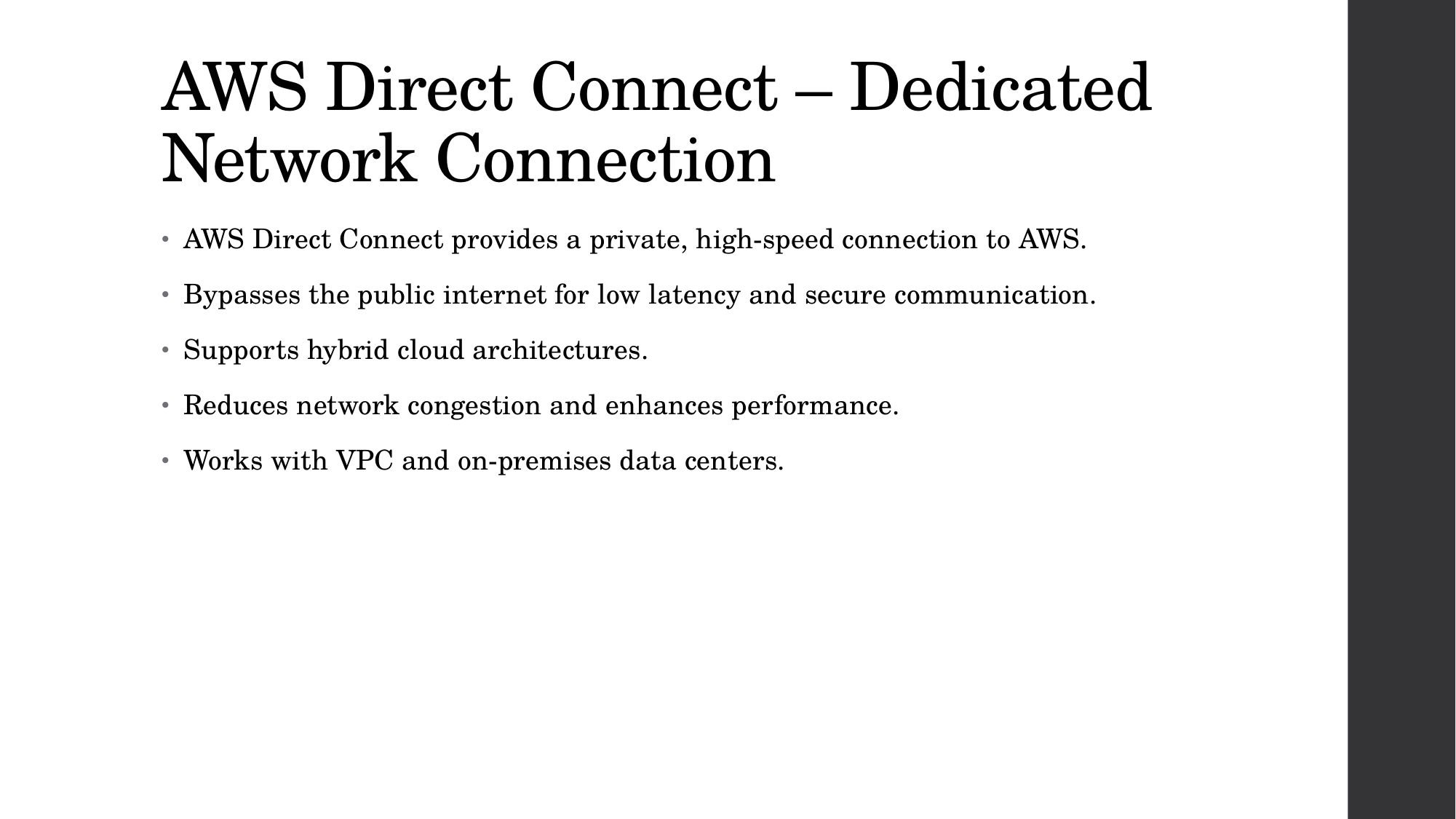

# AWS Direct Connect – Dedicated Network Connection
AWS Direct Connect provides a private, high-speed connection to AWS.
Bypasses the public internet for low latency and secure communication.
Supports hybrid cloud architectures.
Reduces network congestion and enhances performance.
Works with VPC and on-premises data centers.